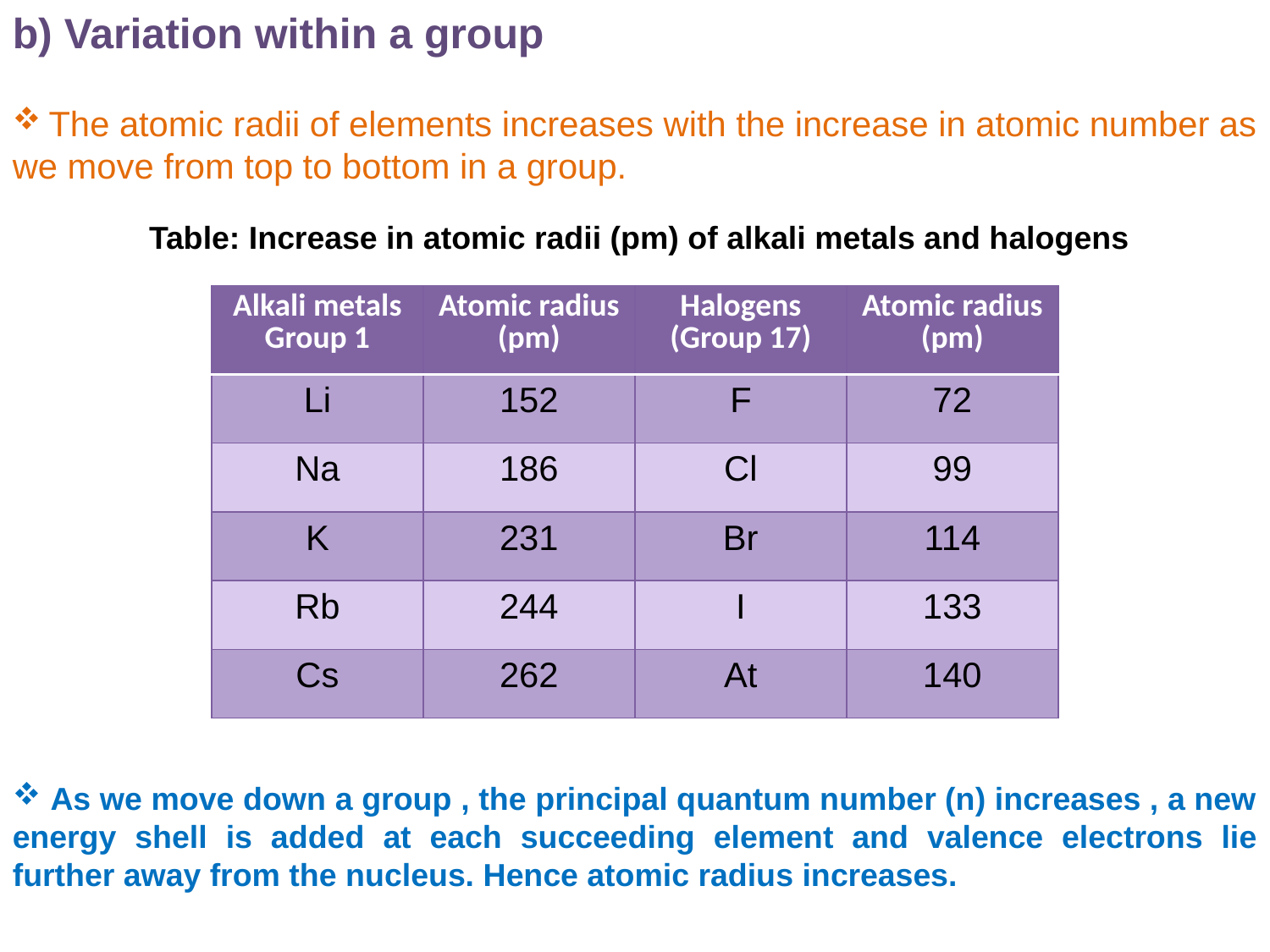

b) Variation within a group
 The atomic radii of elements increases with the increase in atomic number as we move from top to bottom in a group.
 Table: Increase in atomic radii (pm) of alkali metals and halogens
| Alkali metals Group 1 | Atomic radius (pm) | Halogens (Group 17) | Atomic radius (pm) |
| --- | --- | --- | --- |
| Li | 152 | F | 72 |
| Na | 186 | Cl | 99 |
| K | 231 | Br | 114 |
| Rb | 244 | I | 133 |
| Cs | 262 | At | 140 |
 As we move down a group , the principal quantum number (n) increases , a new energy shell is added at each succeeding element and valence electrons lie further away from the nucleus. Hence atomic radius increases.